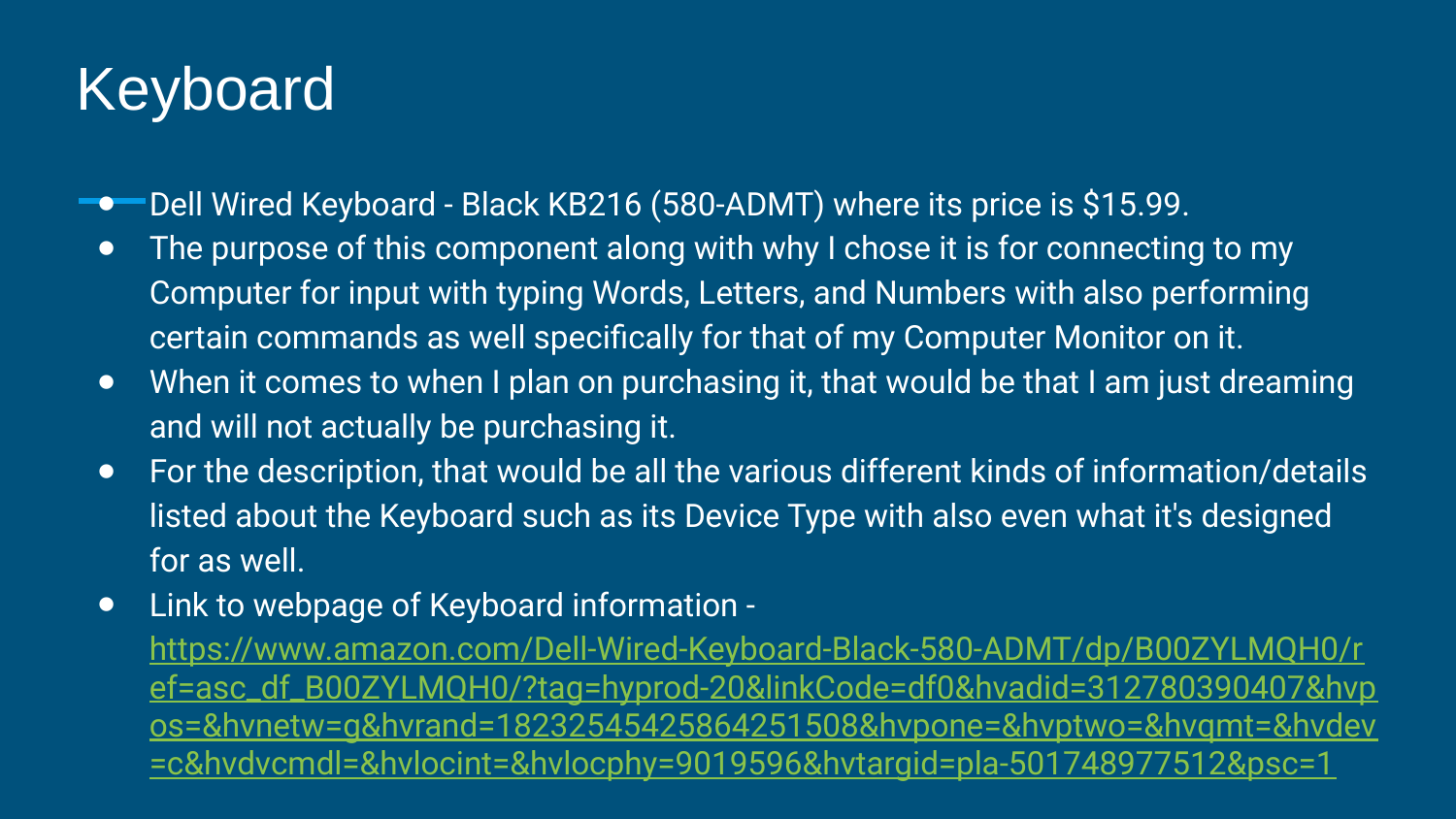

# Keyboard
Dell Wired Keyboard - Black KB216 (580-ADMT) where its price is $15.99.
The purpose of this component along with why I chose it is for connecting to my Computer for input with typing Words, Letters, and Numbers with also performing certain commands as well specifically for that of my Computer Monitor on it.
When it comes to when I plan on purchasing it, that would be that I am just dreaming and will not actually be purchasing it.
For the description, that would be all the various different kinds of information/details listed about the Keyboard such as its Device Type with also even what it's designed for as well.
Link to webpage of Keyboard information - https://www.amazon.com/Dell-Wired-Keyboard-Black-580-ADMT/dp/B00ZYLMQH0/ref=asc_df_B00ZYLMQH0/?tag=hyprod-20&linkCode=df0&hvadid=312780390407&hvpos=&hvnetw=g&hvrand=18232545425864251508&hvpone=&hvptwo=&hvqmt=&hvdev=c&hvdvcmdl=&hvlocint=&hvlocphy=9019596&hvtargid=pla-501748977512&psc=1